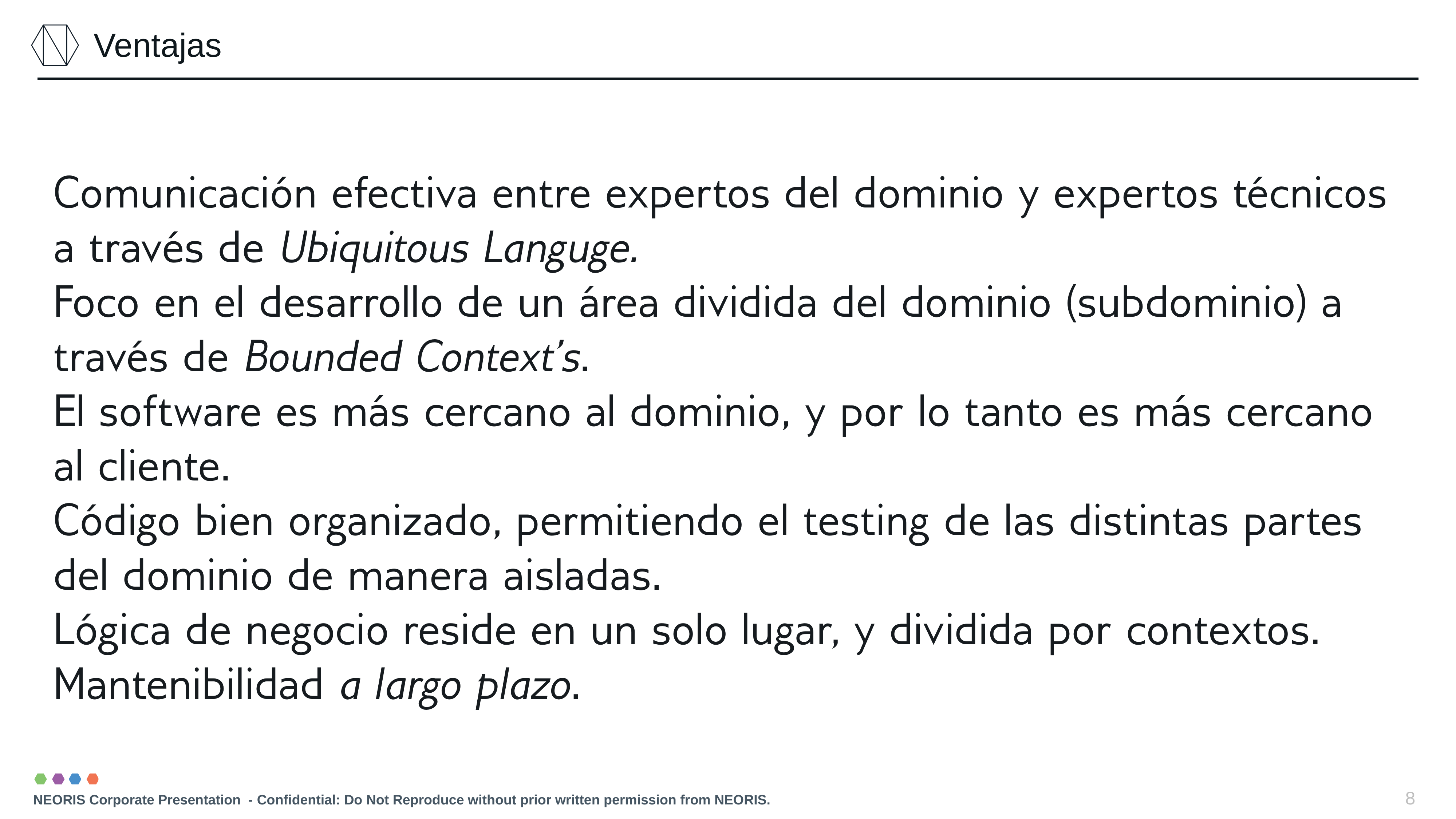

Ventajas
Comunicación efectiva entre expertos del dominio y expertos técnicos a través de Ubiquitous Languge.
Foco en el desarrollo de un área dividida del dominio (subdominio) a través de Bounded Context’s.
El software es más cercano al dominio, y por lo tanto es más cercano al cliente.
Código bien organizado, permitiendo el testing de las distintas partes del dominio de manera aisladas.
Lógica de negocio reside en un solo lugar, y dividida por contextos.
Mantenibilidad a largo plazo.